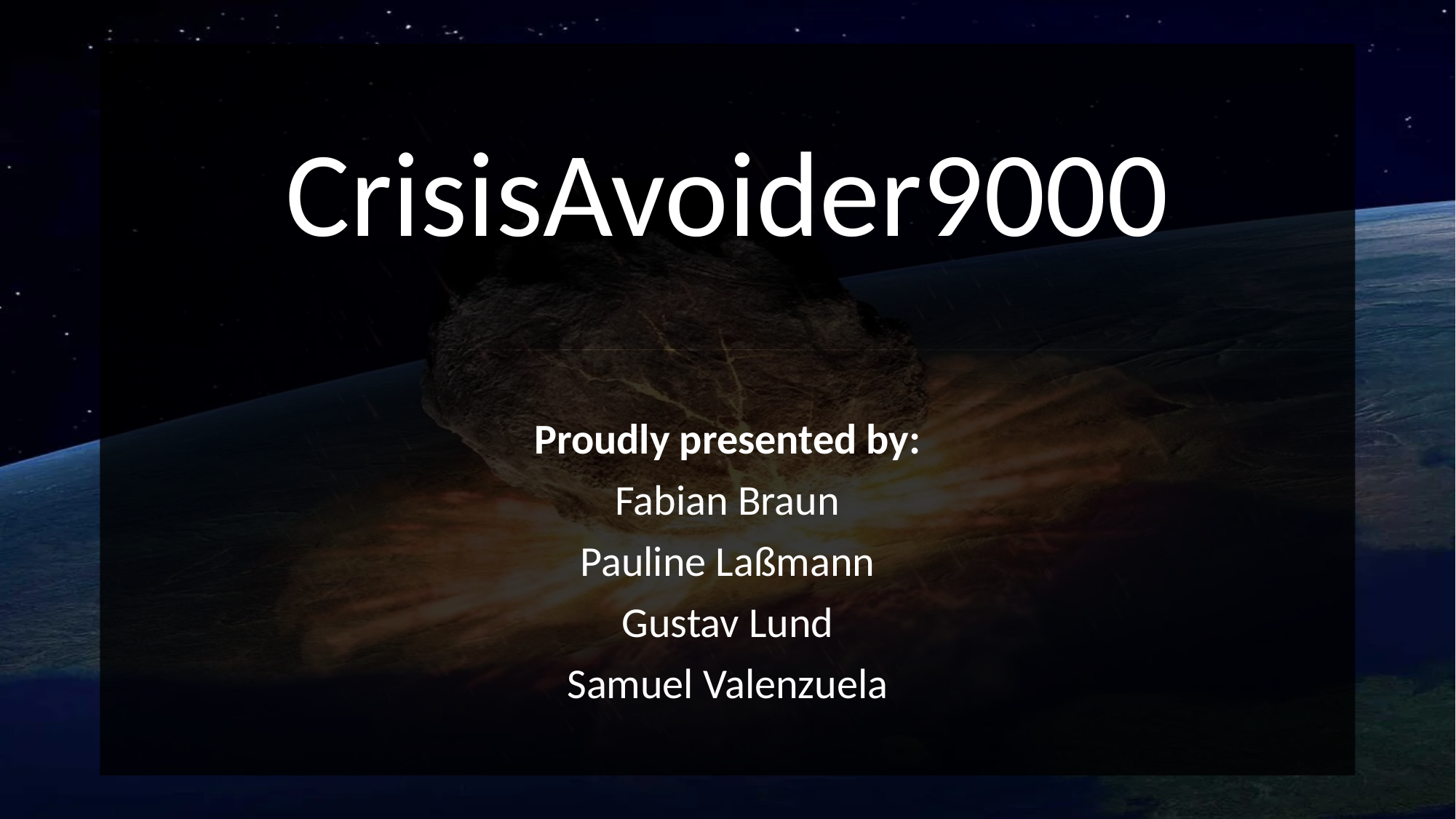

# CrisisAvoider9000
Proudly presented by:
Fabian Braun
Pauline Laßmann
Gustav Lund
Samuel Valenzuela